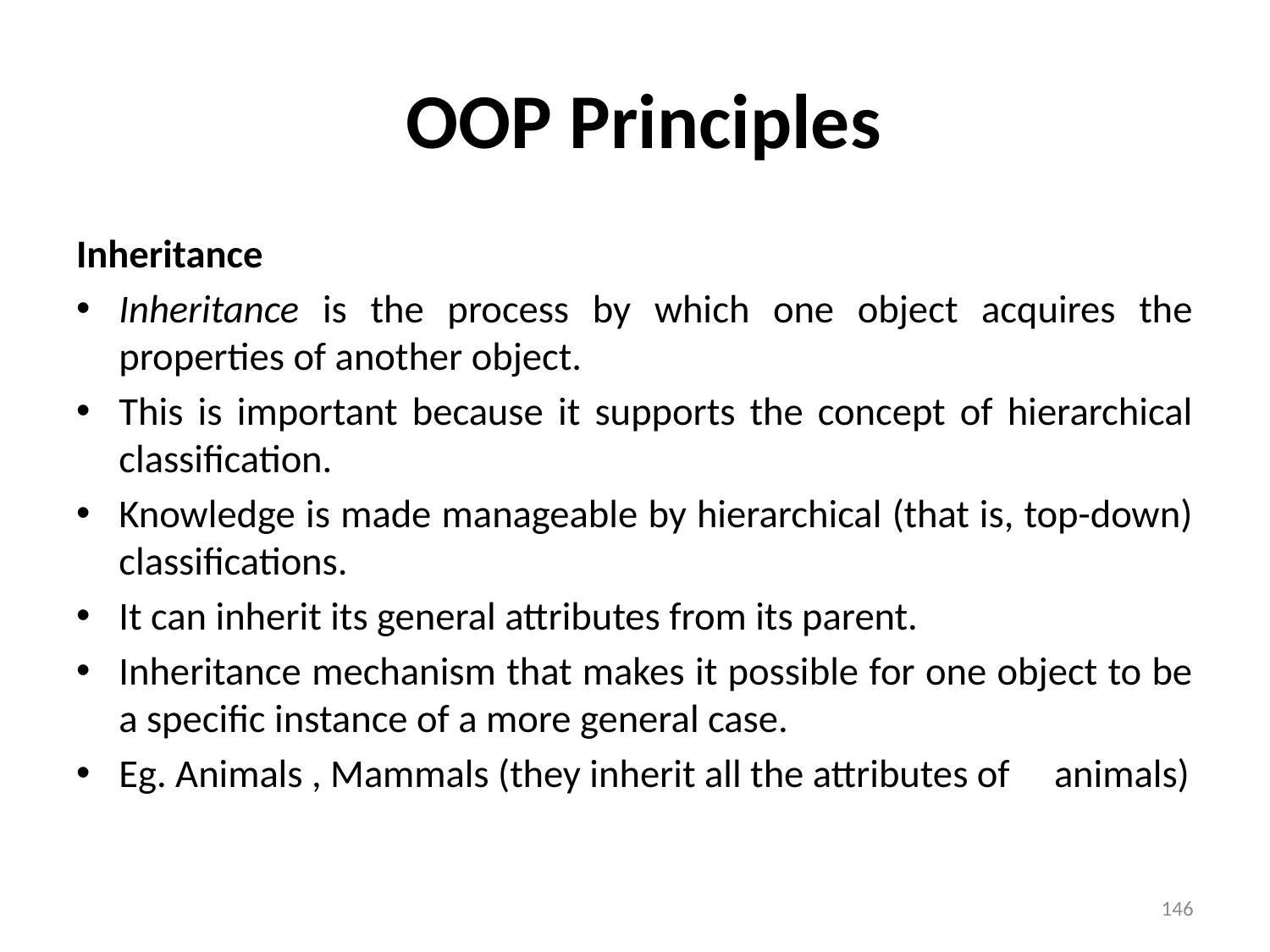

# OOP Principles
Inheritance
Inheritance is the process by which one object acquires the properties of another object.
This is important because it supports the concept of hierarchical classification.
Knowledge is made manageable by hierarchical (that is, top-down) classifications.
It can inherit its general attributes from its parent.
Inheritance mechanism that makes it possible for one object to be a specific instance of a more general case.
Eg. Animals , Mammals (they inherit all the attributes of     animals)
146